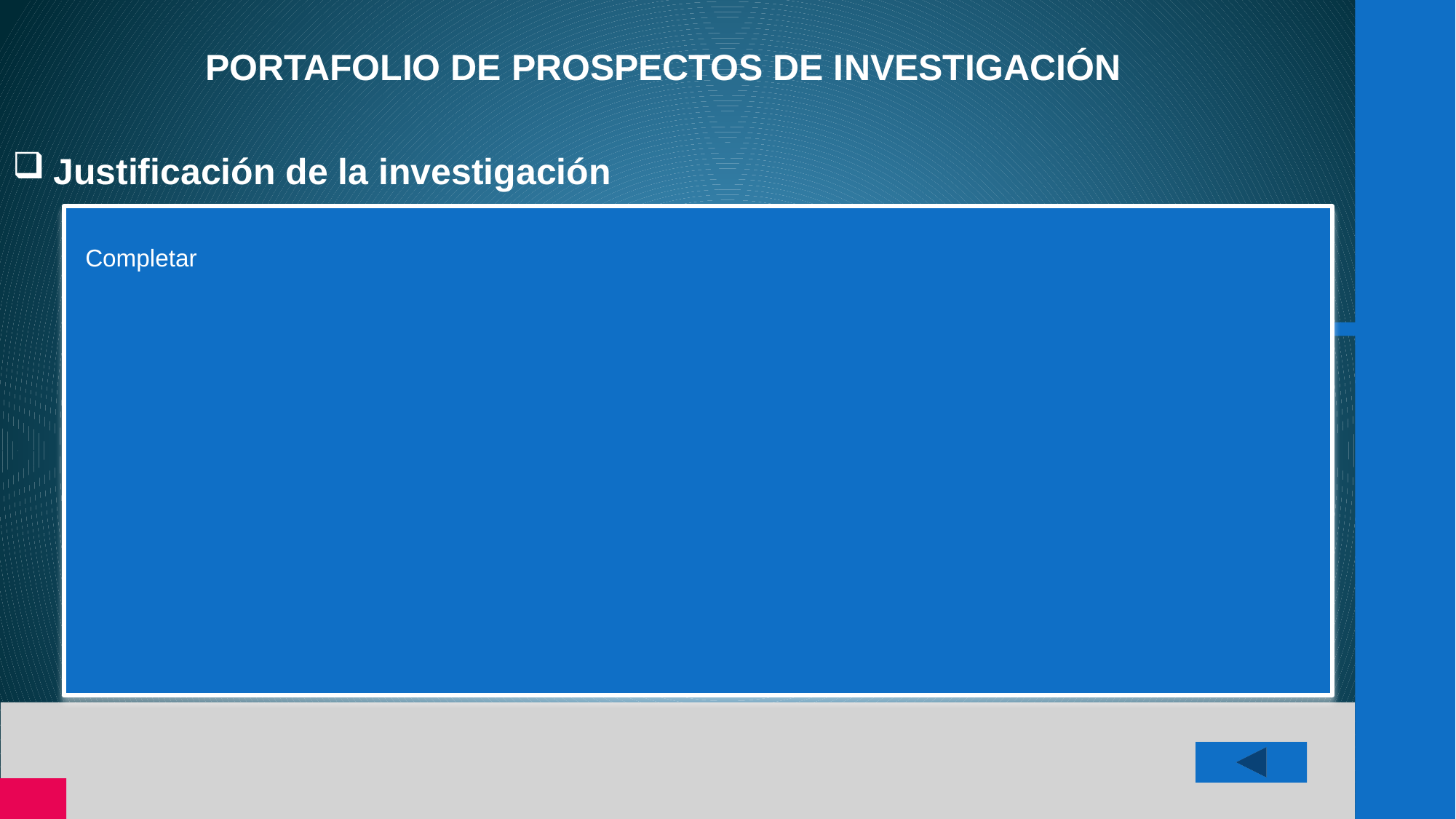

PORTAFOLIO DE PROSPECTOS DE INVESTIGACIÓN
Justificación de la investigación
# Completar